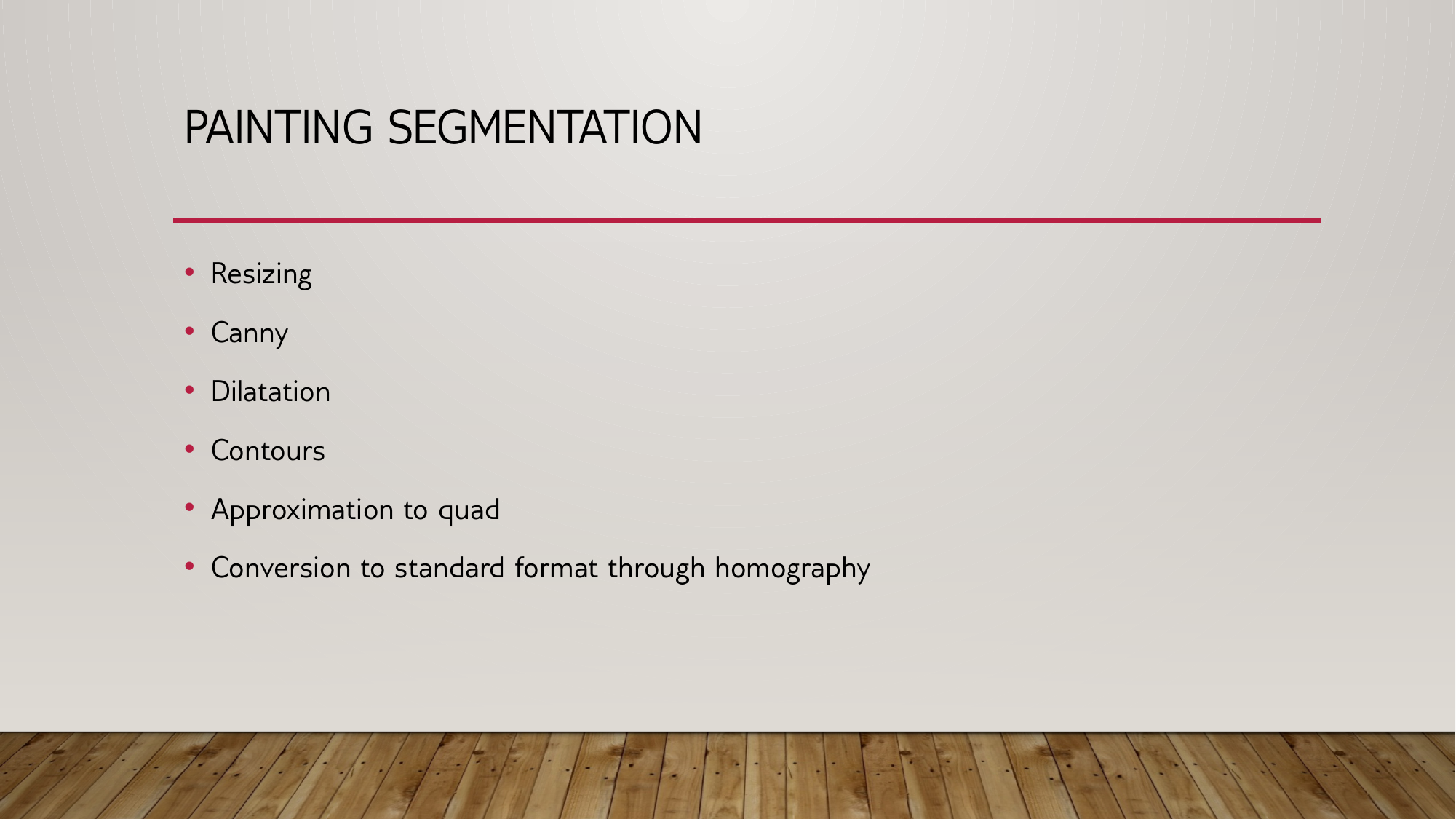

# Painting segmentation
Resizing
Canny
Dilatation
Contours
Approximation to quad
Conversion to standard format through homography